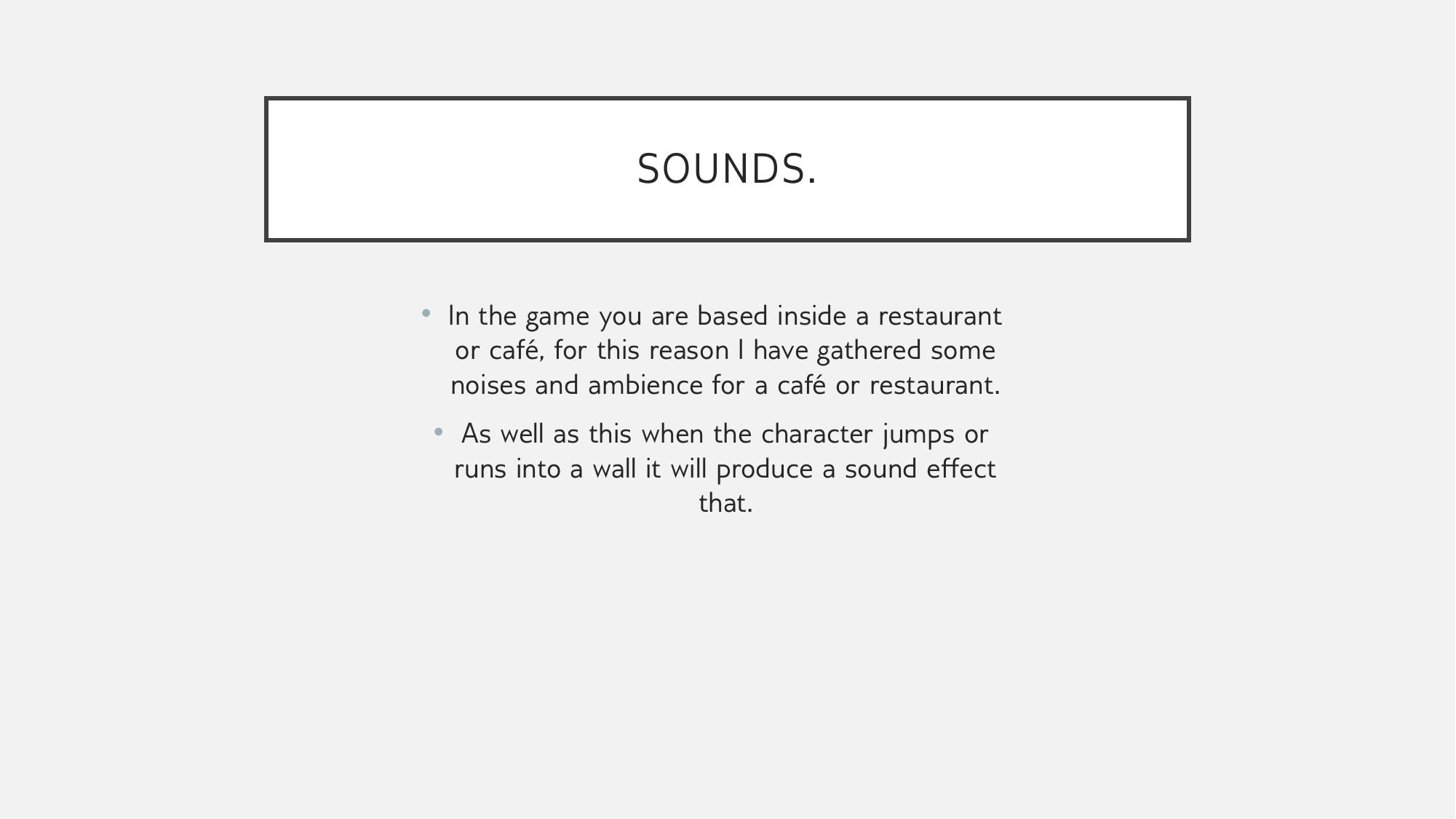

# Sounds.
In the game you are based inside a restaurant or café, for this reason I have gathered some noises and ambience for a café or restaurant.
As well as this when the character jumps or runs into a wall it will produce a sound effect that.